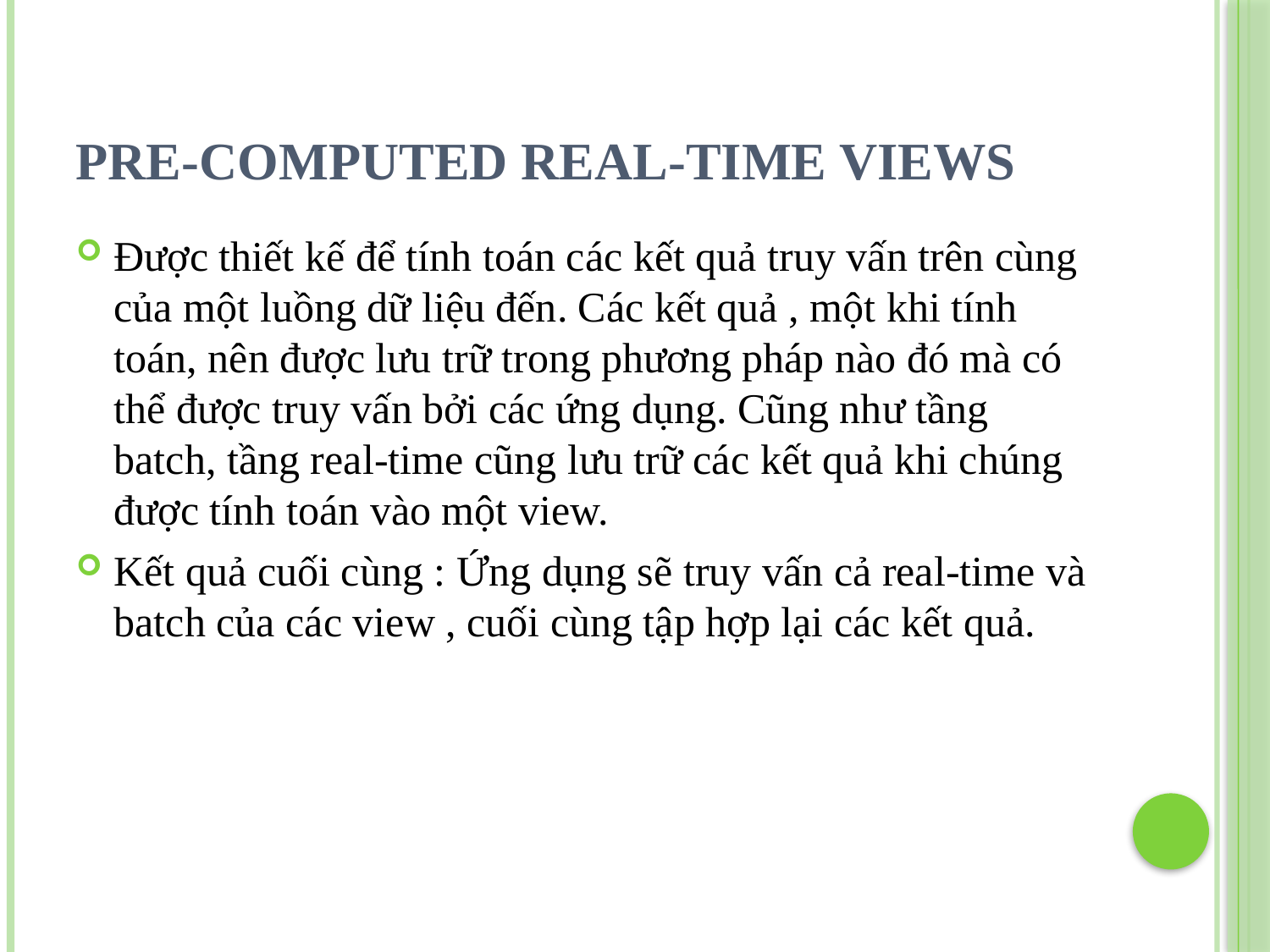

# Pre-computed real-time views
Được thiết kế để tính toán các kết quả truy vấn trên cùng của một luồng dữ liệu đến. Các kết quả , một khi tính toán, nên được lưu trữ trong phương pháp nào đó mà có thể được truy vấn bởi các ứng dụng. Cũng như tầng batch, tầng real-time cũng lưu trữ các kết quả khi chúng được tính toán vào một view.
Kết quả cuối cùng : Ứng dụng sẽ truy vấn cả real-time và batch của các view , cuối cùng tập hợp lại các kết quả.